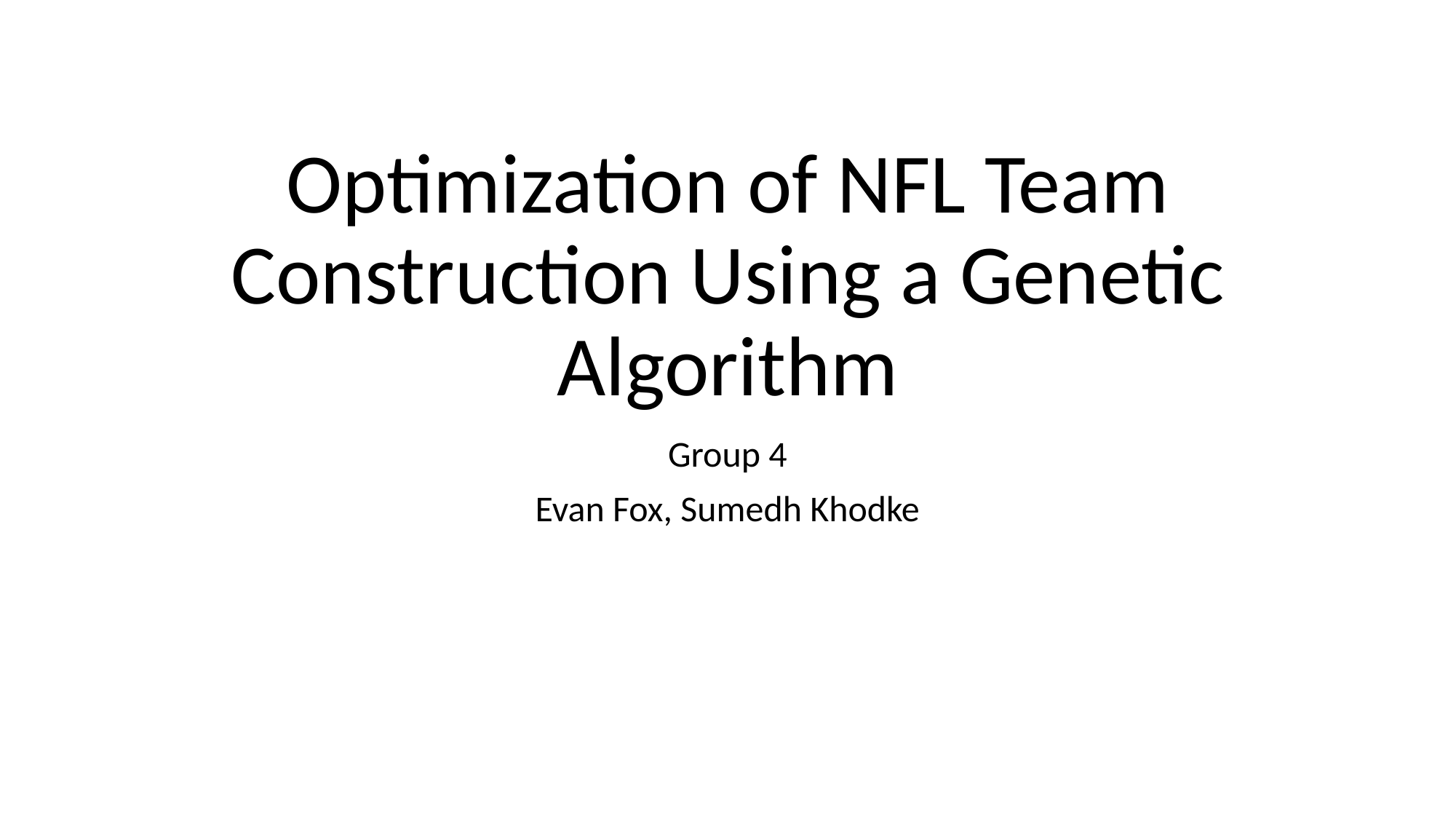

# Optimization of NFL Team Construction Using a Genetic Algorithm
Group 4
Evan Fox, Sumedh Khodke